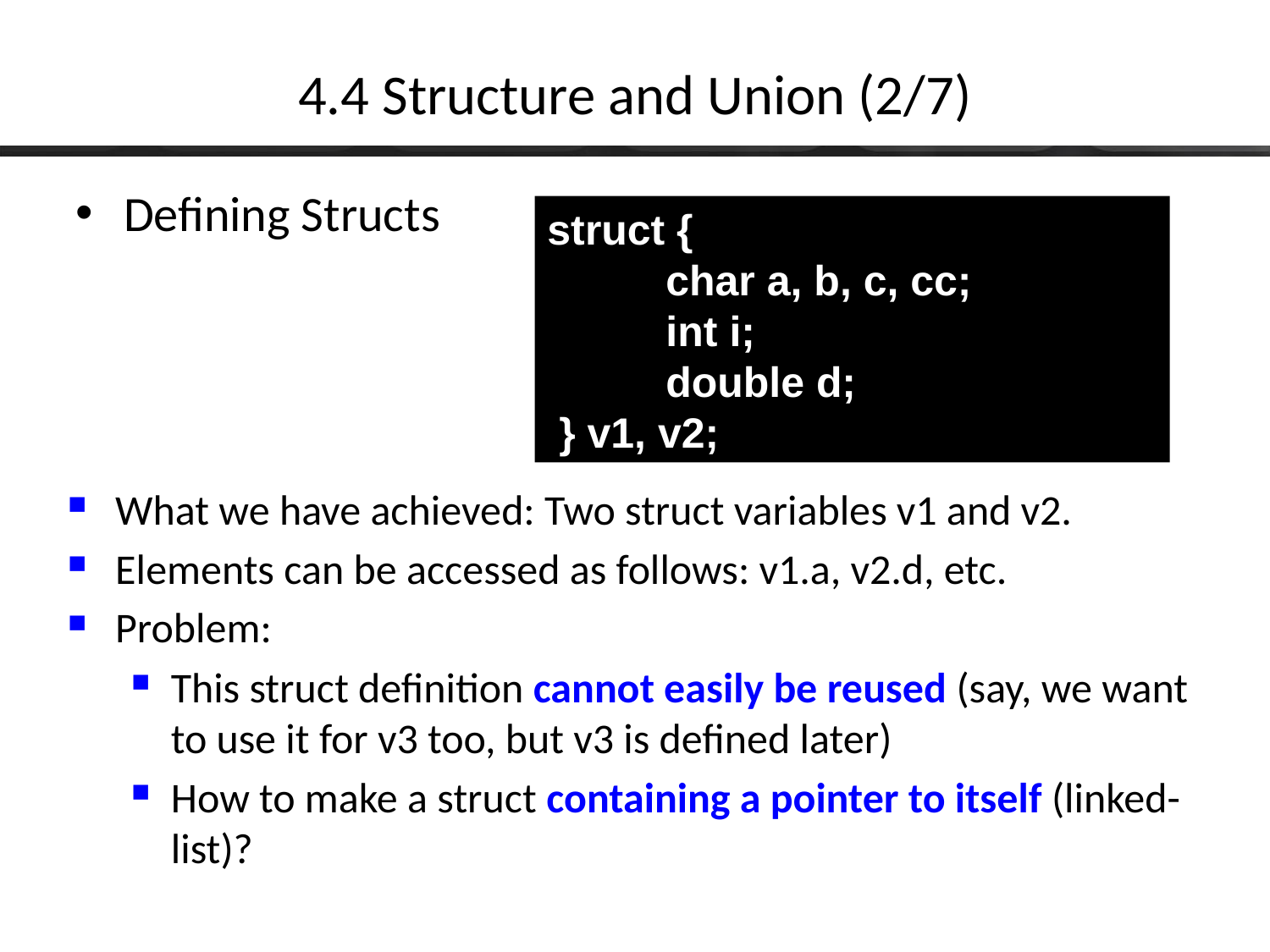

# 4.4 Structure and Union (2/7)
Defining Structs

struct {
          char a, b, c, cc;
          int i;
          double d;
 } v1, v2;
What we have achieved: Two struct variables v1 and v2.
Elements can be accessed as follows: v1.a, v2.d, etc.
Problem:
This struct definition cannot easily be reused (say, we want to use it for v3 too, but v3 is defined later)
How to make a struct containing a pointer to itself (linked-list)?
45